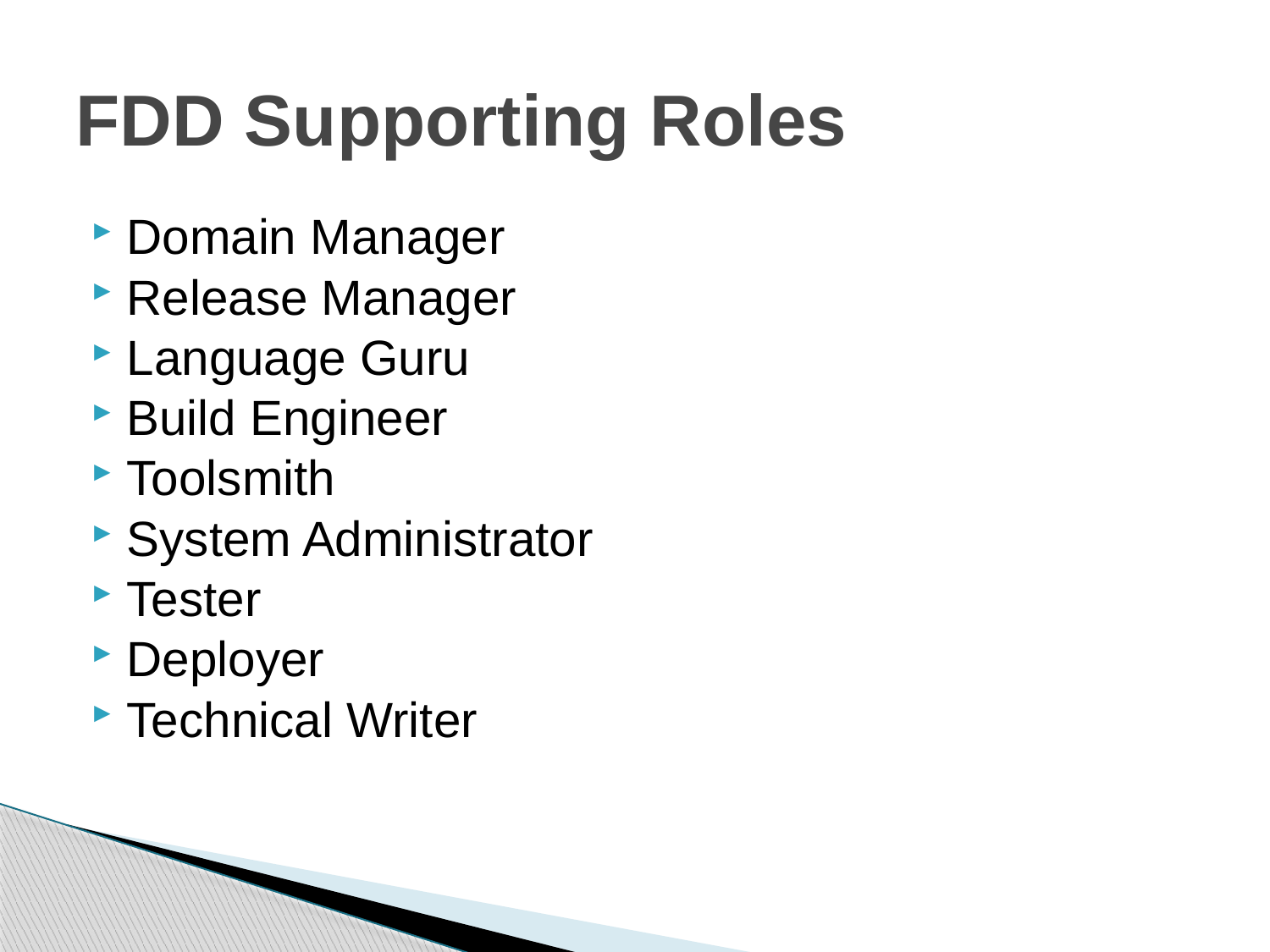

# FDD Supporting Roles
Domain Manager
Release Manager
Language Guru
Build Engineer
Toolsmith
System Administrator
Tester
Deployer
Technical Writer